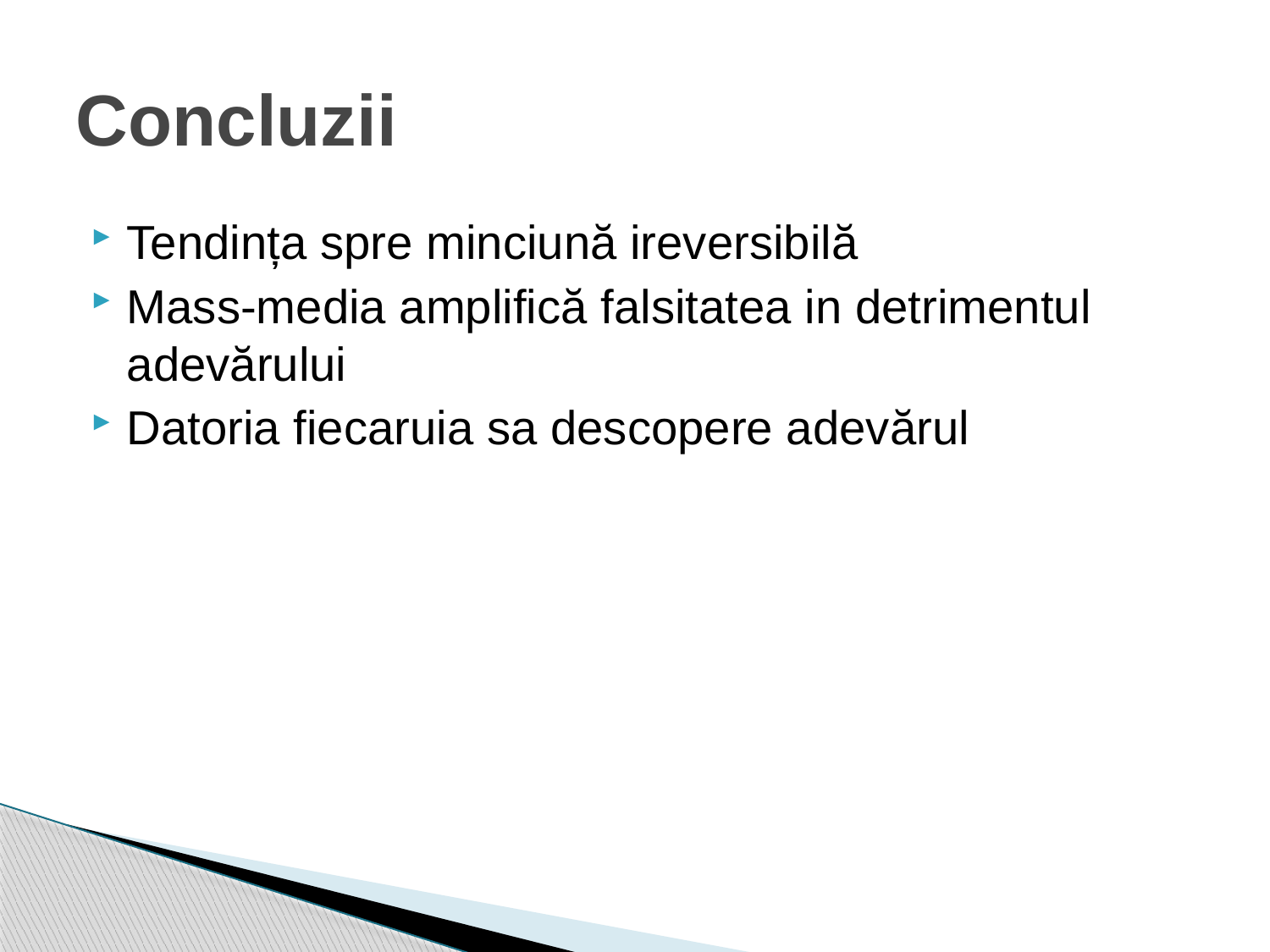

# Concluzii
Tendința spre minciună ireversibilă
Mass-media amplifică falsitatea in detrimentul adevărului
Datoria fiecaruia sa descopere adevărul